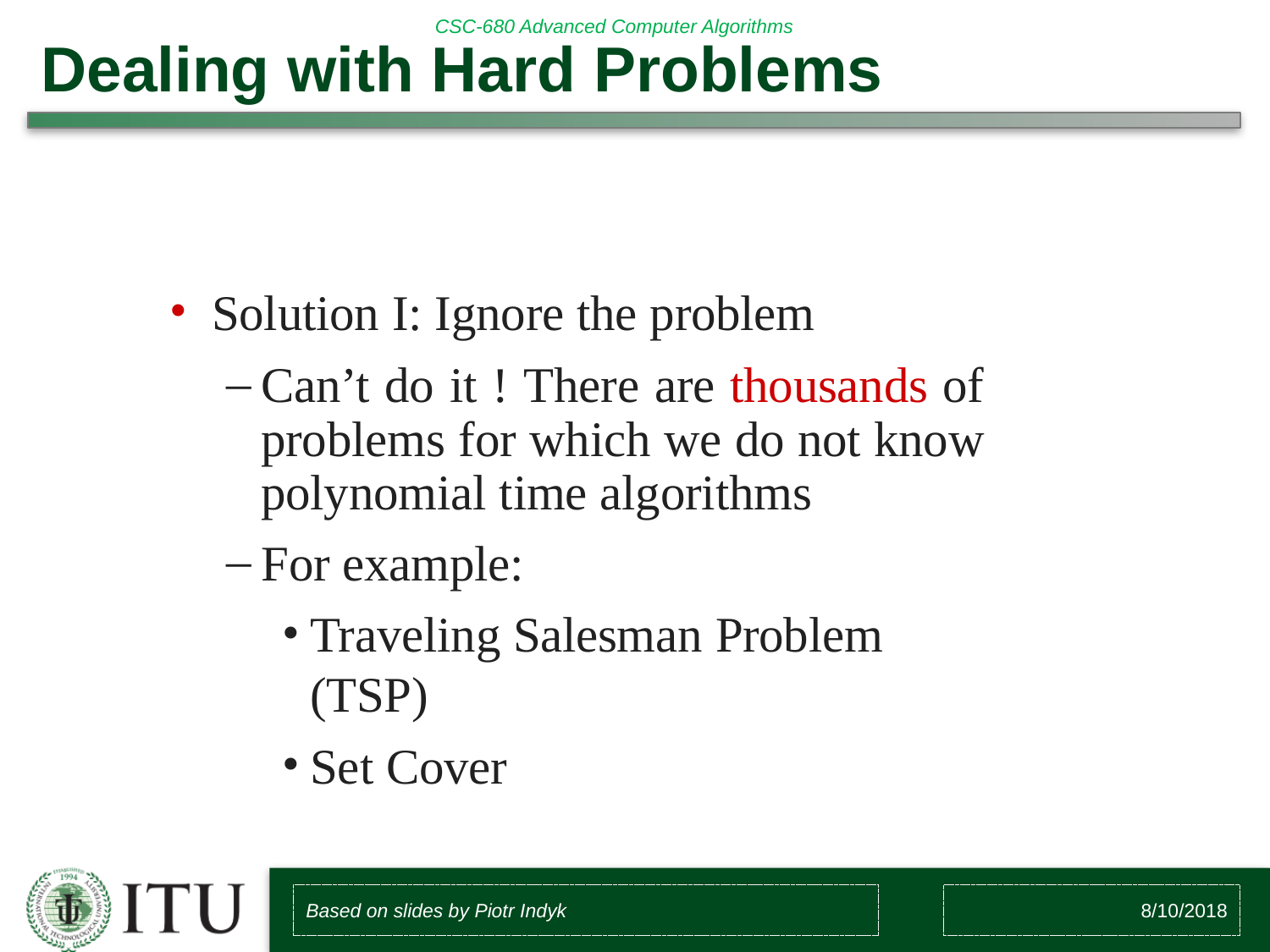

# Dealing with Hard Problems

Solution I: Ignore the problem
Can’t do it ! There are thousands of problems for which we do not know polynomial time algorithms
For example:
Traveling Salesman Problem (TSP)
Set Cover
Based on slides by Piotr Indyk
8/10/2018